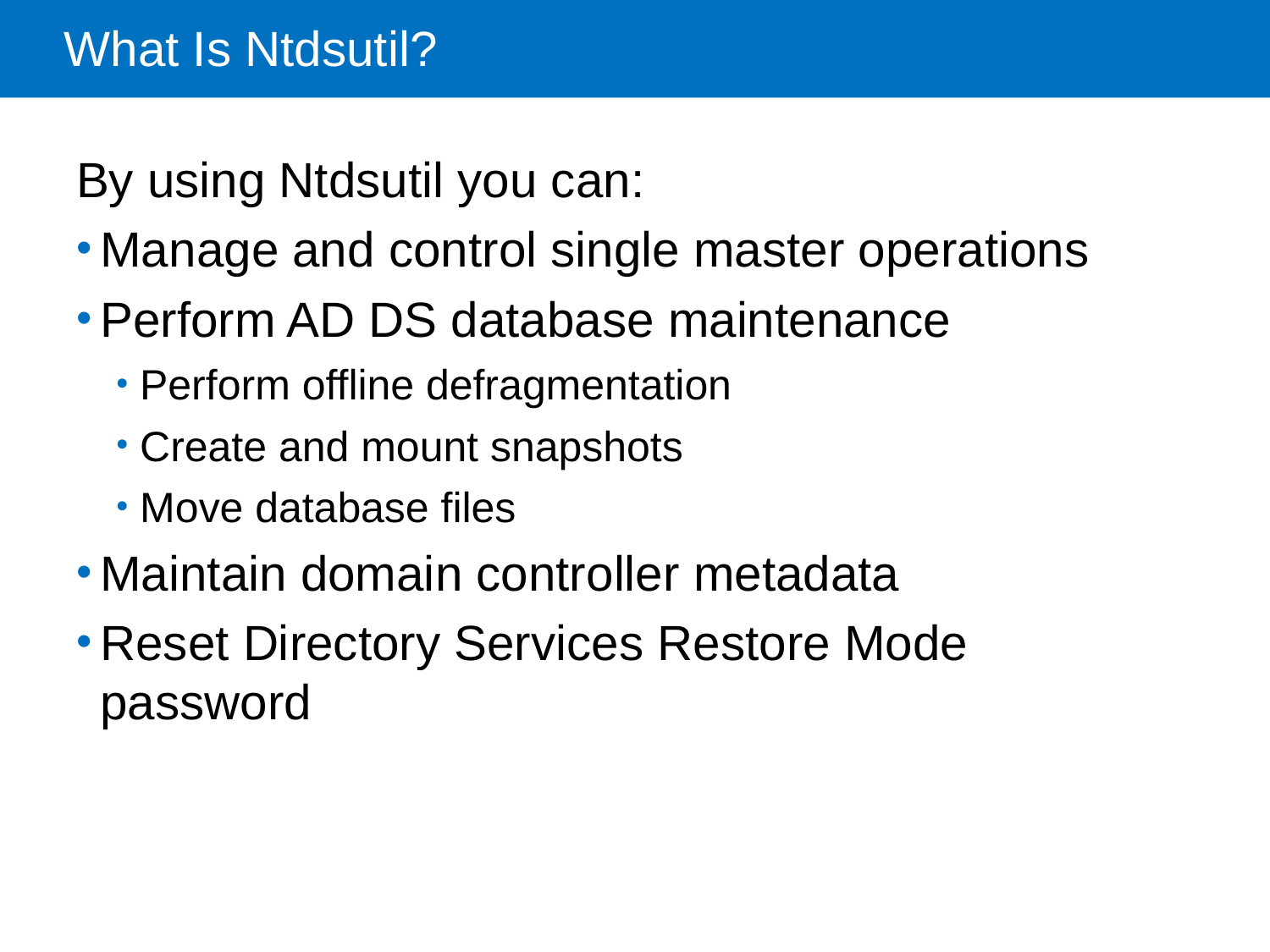

# What Is Ntdsutil?
By using Ntdsutil you can:
Manage and control single master operations
Perform AD DS database maintenance
Perform offline defragmentation
Create and mount snapshots
Move database files
Maintain domain controller metadata
Reset Directory Services Restore Mode password